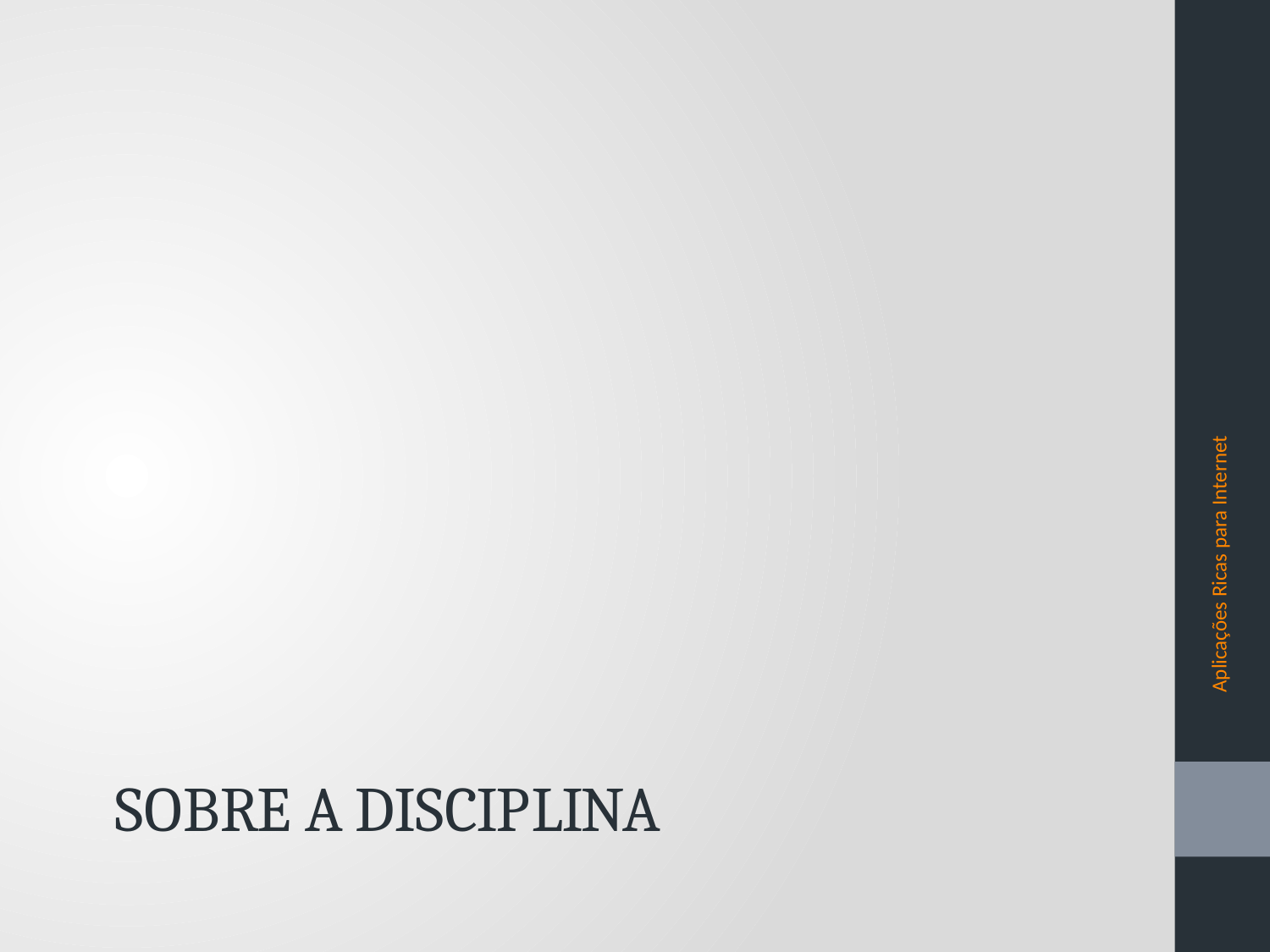

Aplicações Ricas para Internet
# Sobre a Disciplina